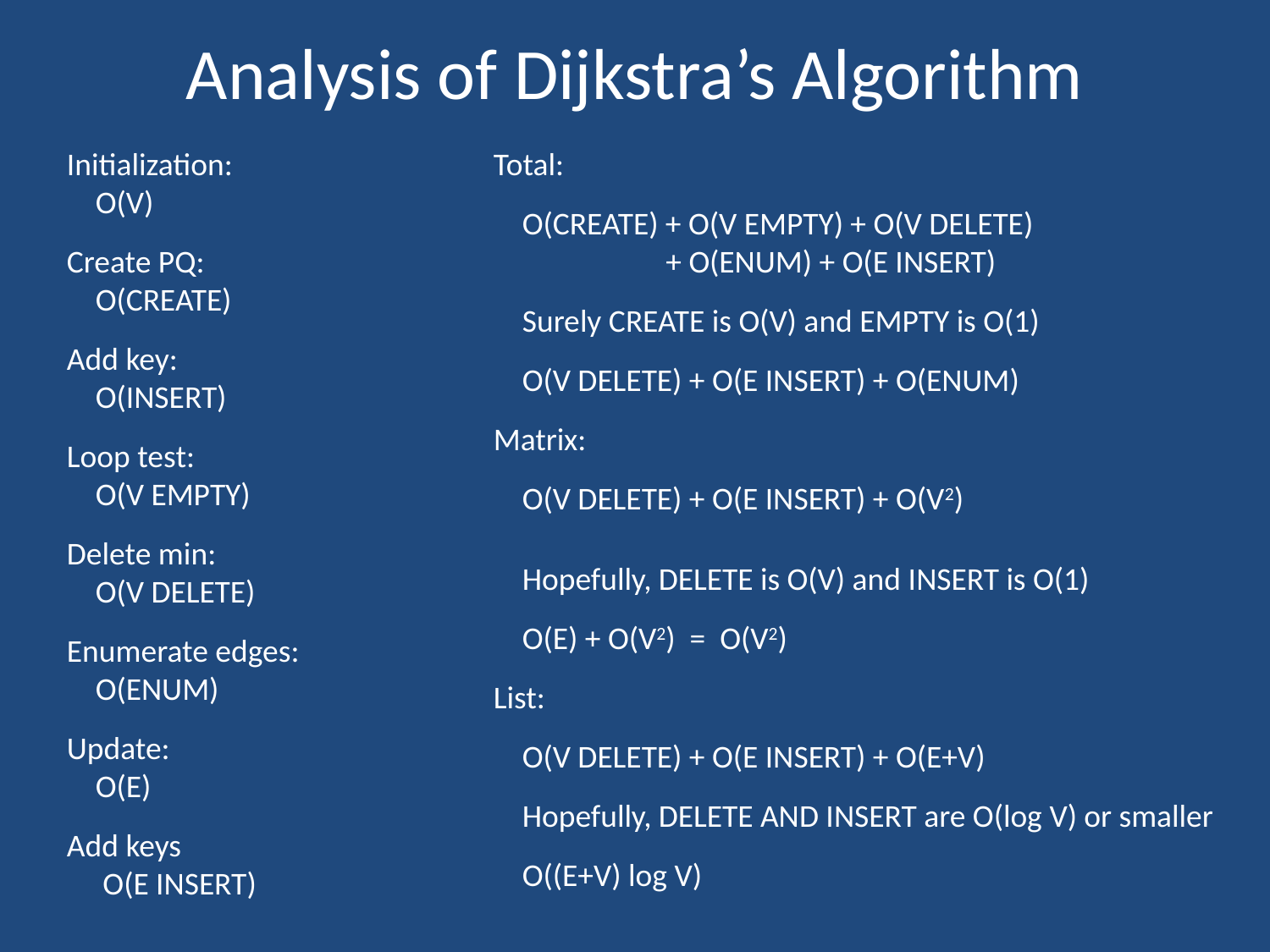

# Analysis of Dijkstra’s Algorithm
Initialization:
    O(V)

Create PQ:
    O(CREATE)

Add key:
    O(INSERT)

Loop test:
    O(V EMPTY)

Delete min:
    O(V DELETE)

Enumerate edges:
    O(ENUM)

Update:
    O(E)

Add keys
     O(E INSERT)
Total:

    O(CREATE) + O(V EMPTY) + O(V DELETE)
                        + O(ENUM) + O(E INSERT)

    Surely CREATE is O(V) and EMPTY is O(1)

    O(V DELETE) + O(E INSERT) + O(ENUM)

Matrix:

    O(V DELETE) + O(E INSERT) + O(V2)

    Hopefully, DELETE is O(V) and INSERT is O(1)

    O(E) + O(V2)  =  O(V2)

List:

    O(V DELETE) + O(E INSERT) + O(E+V)

    Hopefully, DELETE AND INSERT are O(log V) or smaller

    O((E+V) log V)